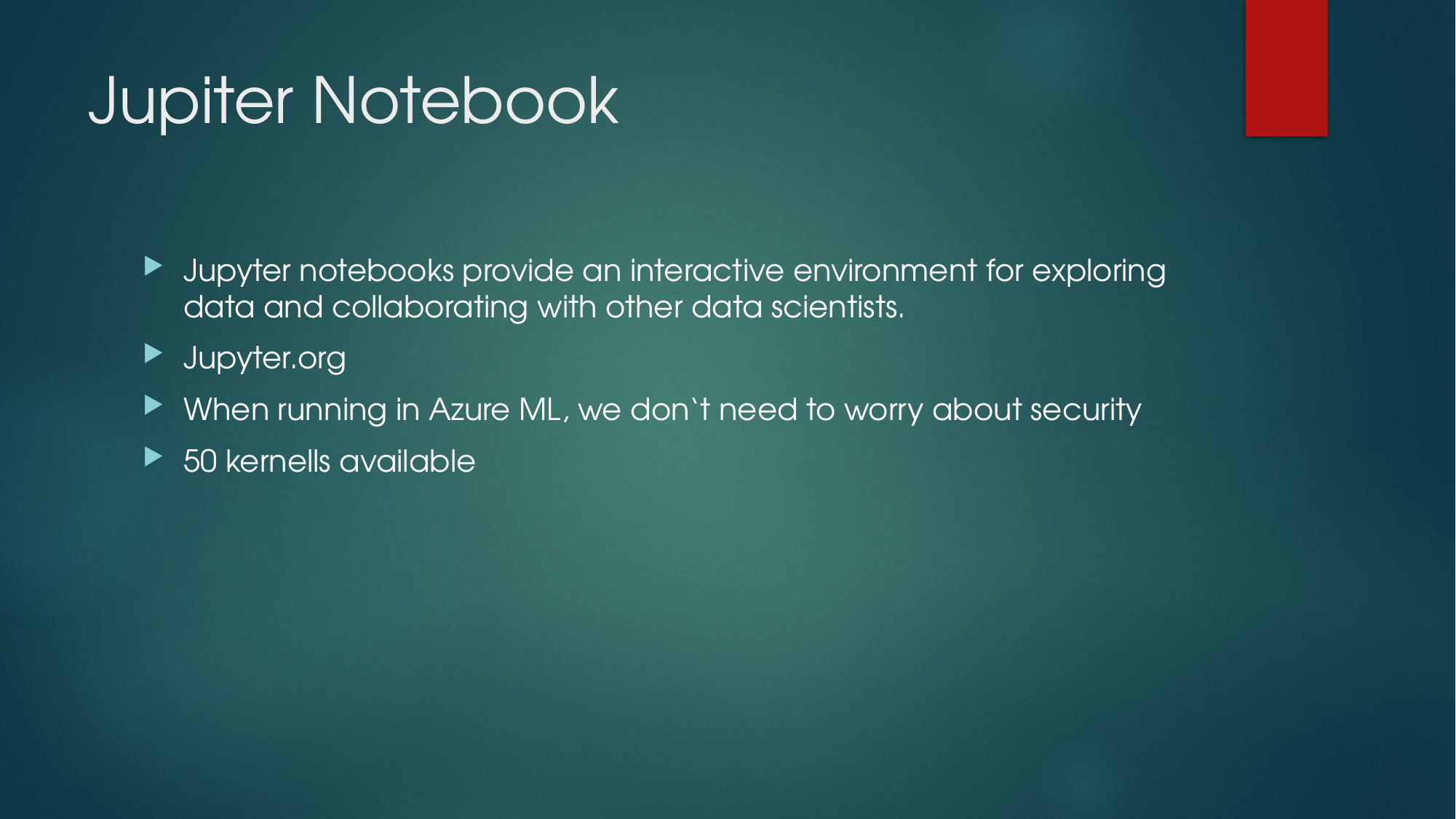

# Jupiter Notebook
Jupyter notebooks provide an interactive environment for exploring data and collaborating with other data scientists.
Jupyter.org
When running in Azure ML, we don‘t need to worry about security
50 kernells available